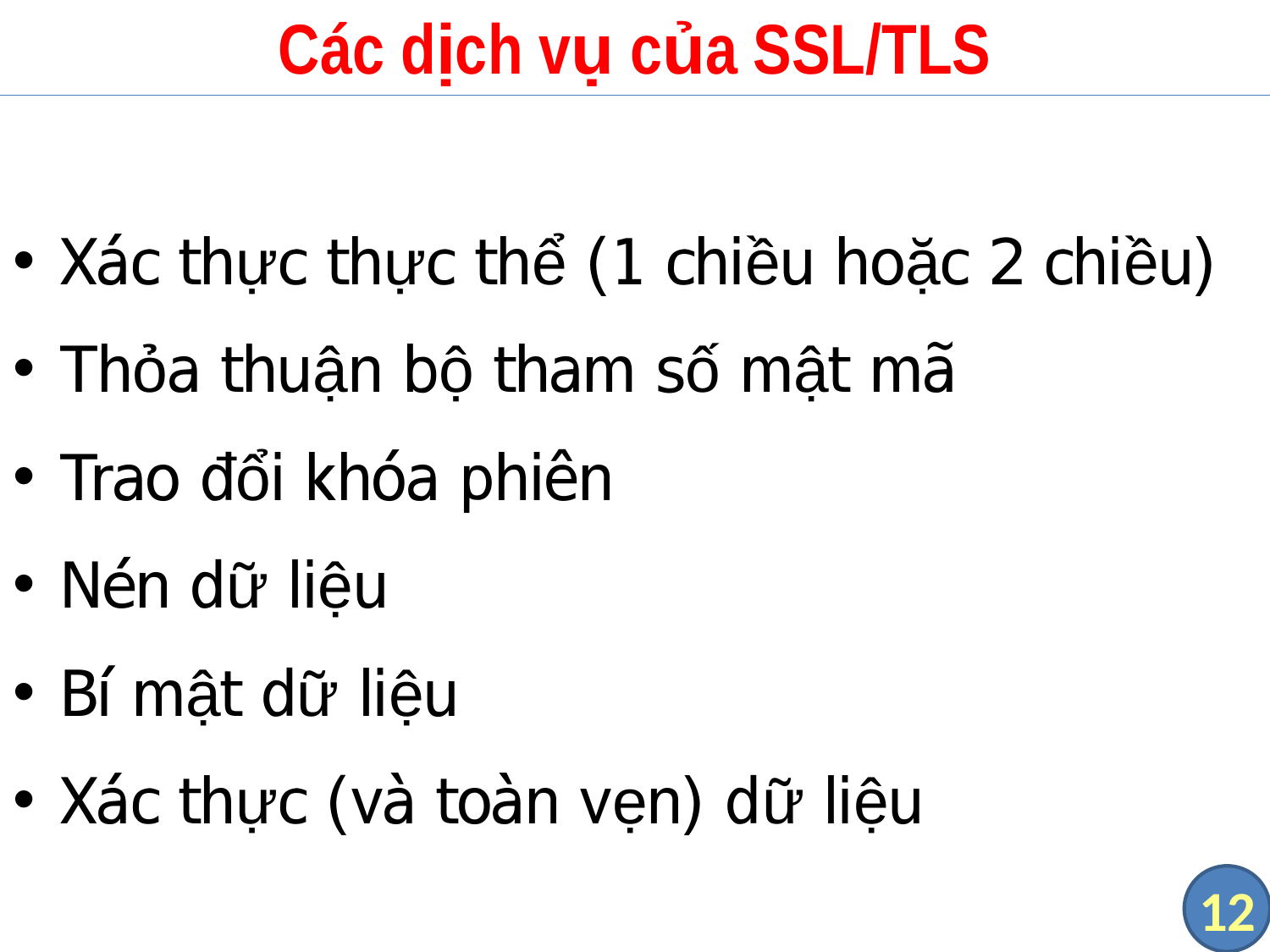

# Các dịch vụ của SSL/TLS
Xác thực thực thể (1 chiều hoặc 2 chiều)
Thỏa thuận bộ tham số mật mã
Trao đổi khóa phiên
Nén dữ liệu
Bí mật dữ liệu
Xác thực (và toàn vẹn) dữ liệu
12